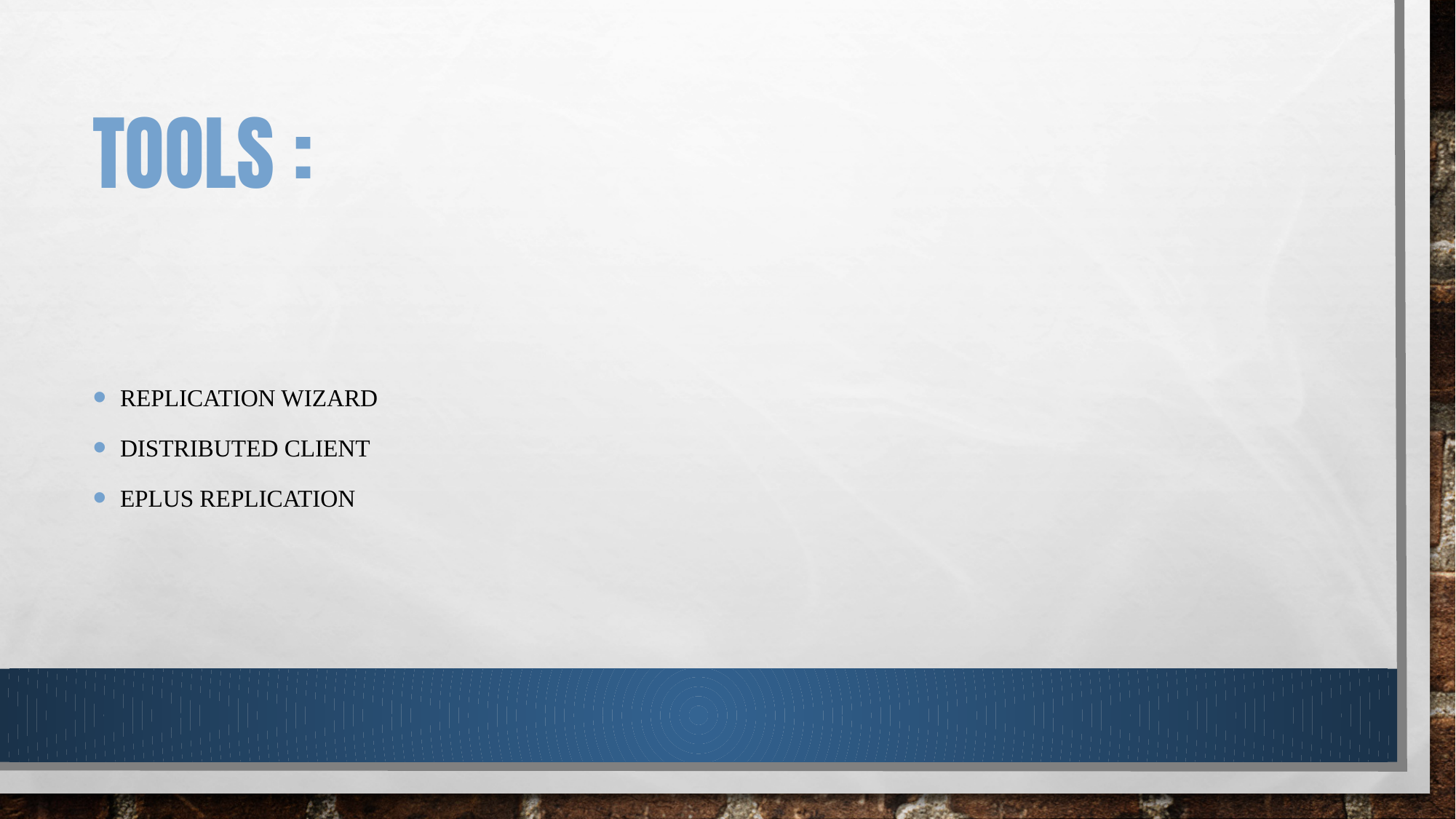

# TOOLS :
Replication Wizard
Distributed Client
Eplus replication